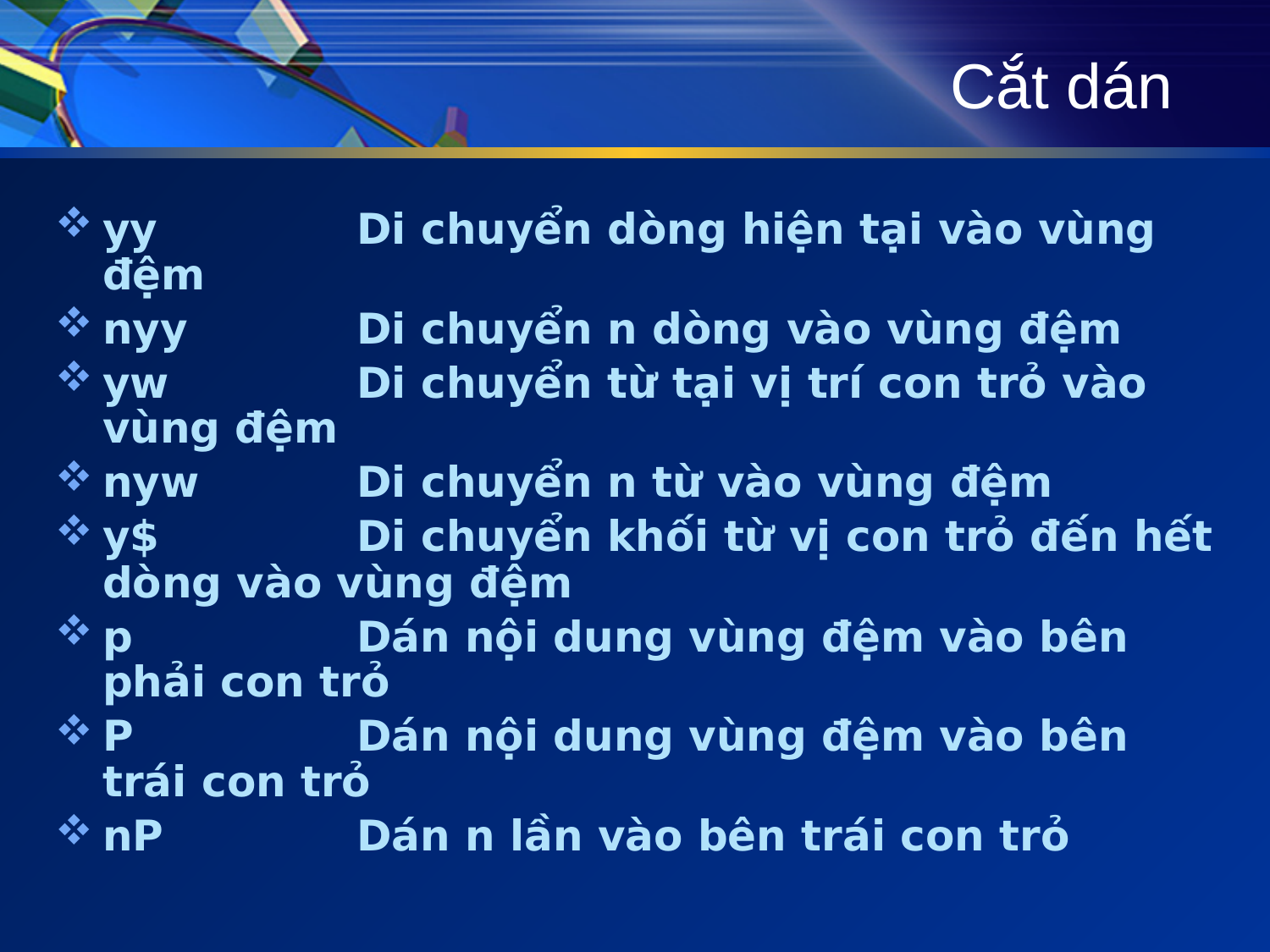

# Cắt dán
yy		Di chuyển dòng hiện tại vào vùng đệm
nyy		Di chuyển n dòng vào vùng đệm
yw		Di chuyển từ tại vị trí con trỏ vào vùng đệm
nyw		Di chuyển n từ vào vùng đệm
y$		Di chuyển khối từ vị con trỏ đến hết dòng vào vùng đệm
p		Dán nội dung vùng đệm vào bên phải con trỏ
P		Dán nội dung vùng đệm vào bên trái con trỏ
nP		Dán n lần vào bên trái con trỏ